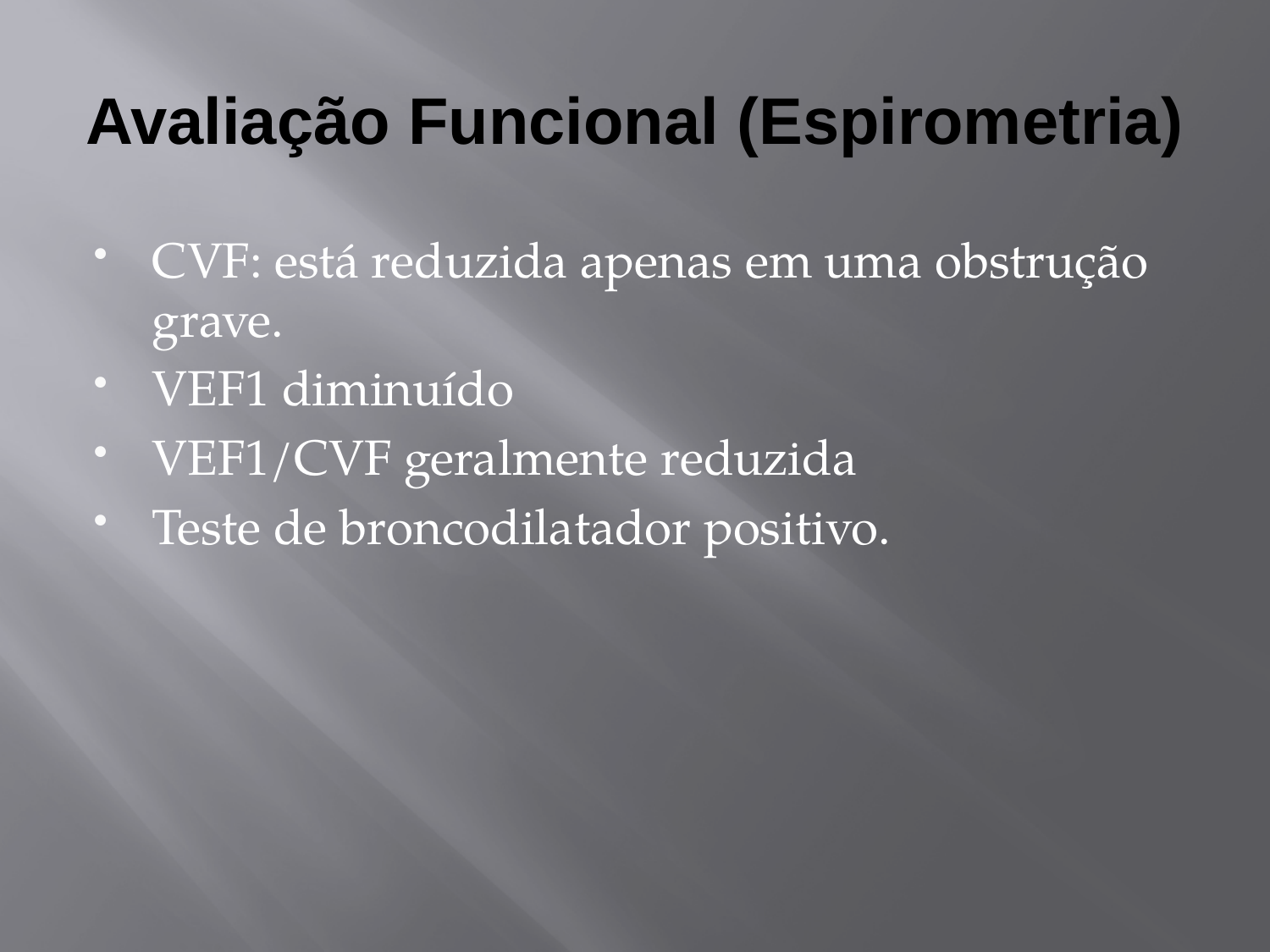

# Avaliação Funcional (Espirometria)
CVF: está reduzida apenas em uma obstrução grave.
VEF1 diminuído
VEF1/CVF geralmente reduzida
Teste de broncodilatador positivo.